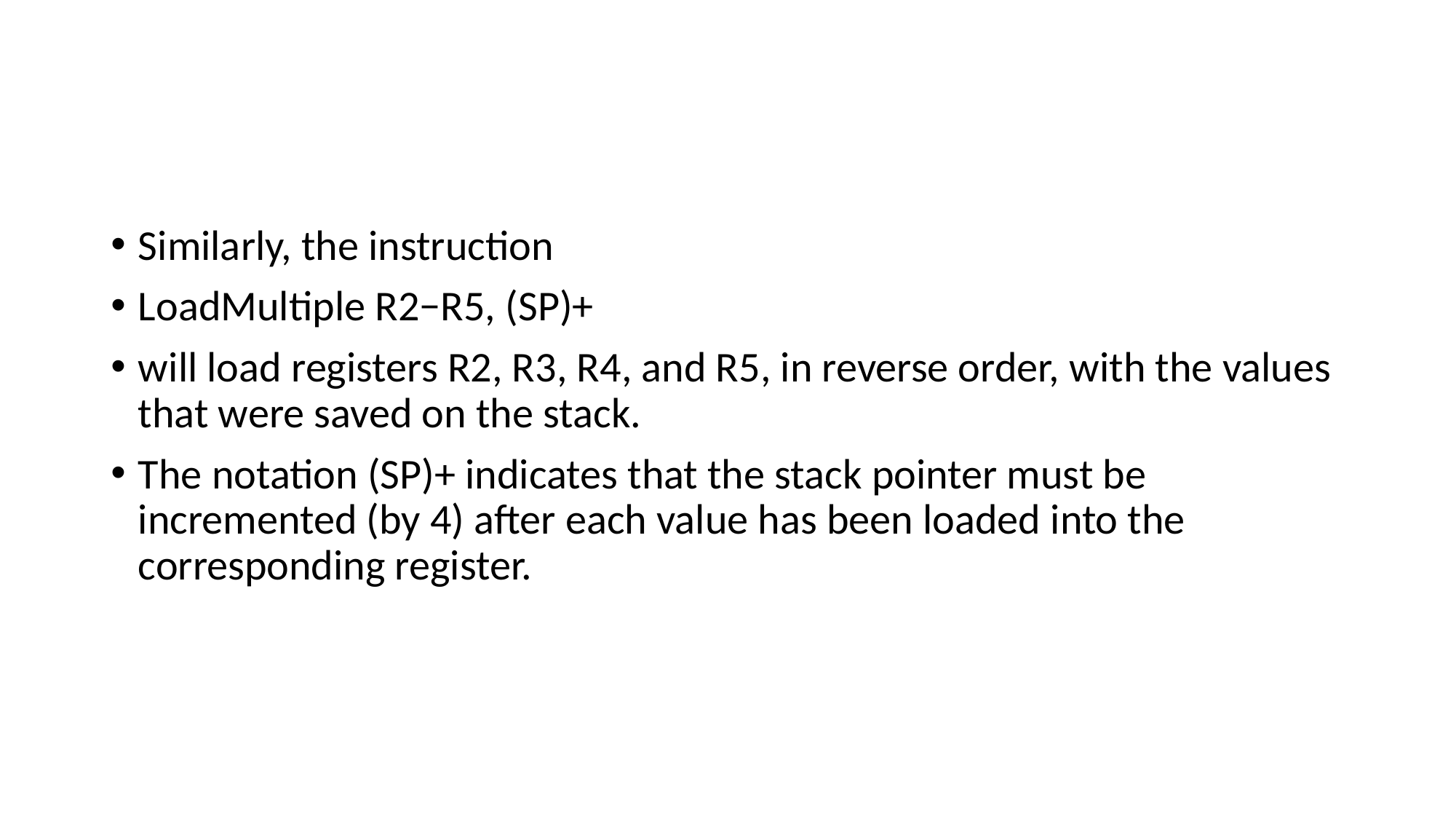

#
Similarly, the instruction
LoadMultiple R2−R5, (SP)+
will load registers R2, R3, R4, and R5, in reverse order, with the values that were saved on the stack.
The notation (SP)+ indicates that the stack pointer must be incremented (by 4) after each value has been loaded into the corresponding register.